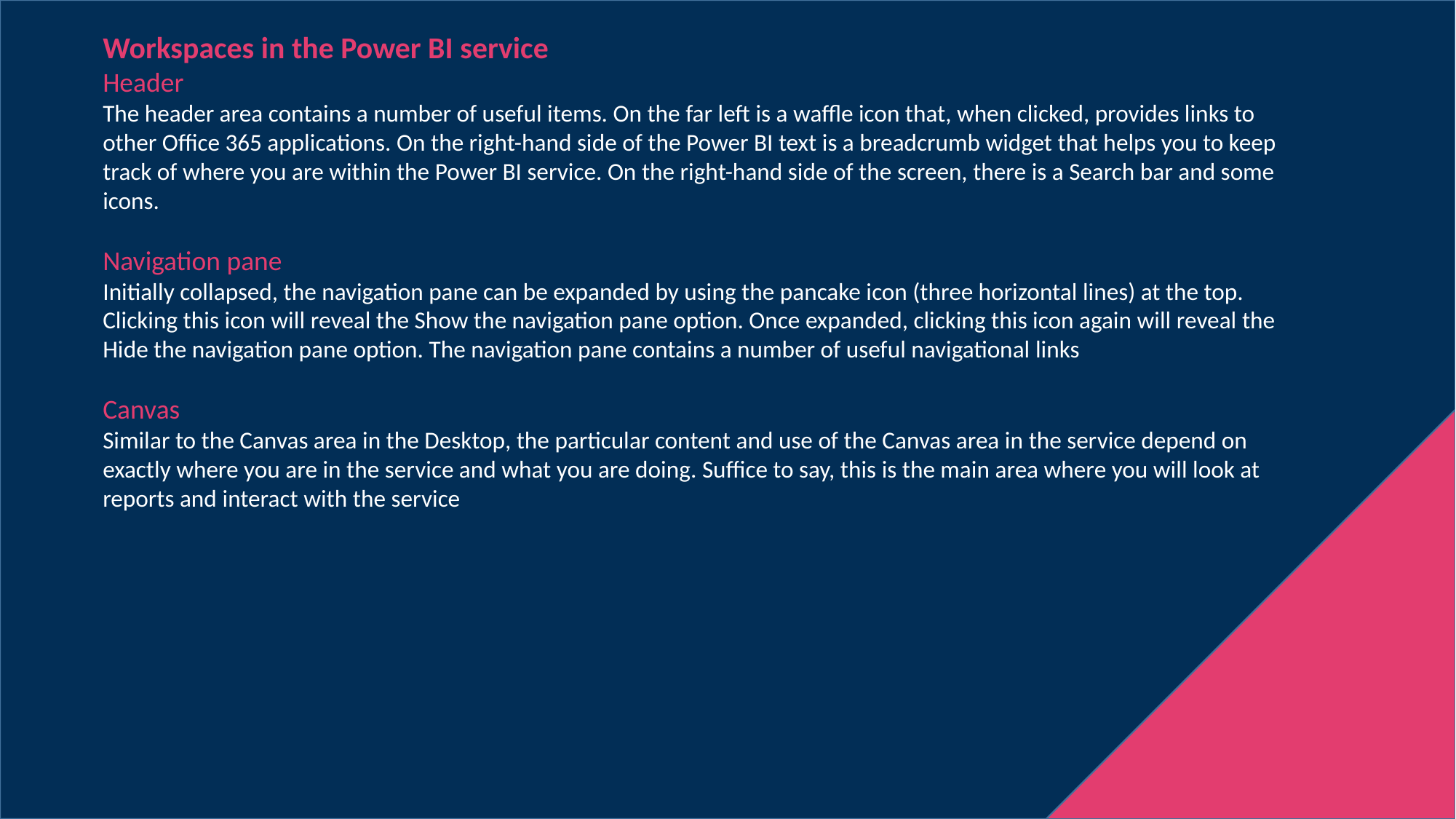

Workspaces in the Power BI service
Header
The header area contains a number of useful items. On the far left is a waffle icon that, when clicked, provides links to other Office 365 applications. On the right-hand side of the Power BI text is a breadcrumb widget that helps you to keep track of where you are within the Power BI service. On the right-hand side of the screen, there is a Search bar and some icons.

Navigation pane
Initially collapsed, the navigation pane can be expanded by using the pancake icon (three horizontal lines) at the top. Clicking this icon will reveal the Show the navigation pane option. Once expanded, clicking this icon again will reveal the Hide the navigation pane option. The navigation pane contains a number of useful navigational links

Canvas
Similar to the Canvas area in the Desktop, the particular content and use of the Canvas area in the service depend on exactly where you are in the service and what you are doing. Suffice to say, this is the main area where you will look at reports and interact with the service